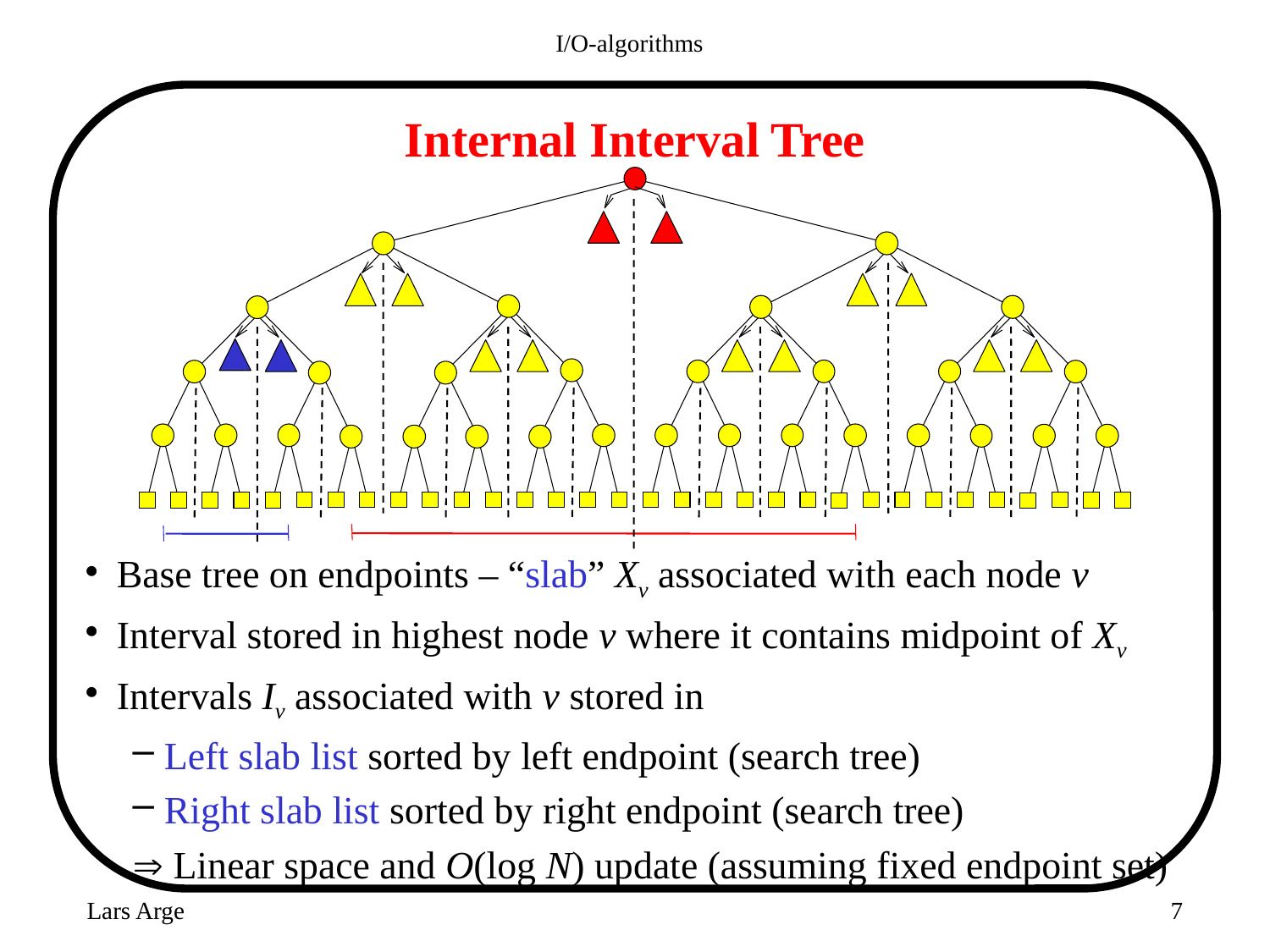

I/O-algorithms
# Internal Interval Tree

Base tree on endpoints – “slab” Xv associated with each node v
Interval stored in highest node v where it contains midpoint of Xv
Intervals Iv associated with v stored in
Left slab list sorted by left endpoint (search tree)
Right slab list sorted by right endpoint (search tree)
⇒ Linear space and O(log N) update (assuming fixed endpoint set)
Lars Arge
7